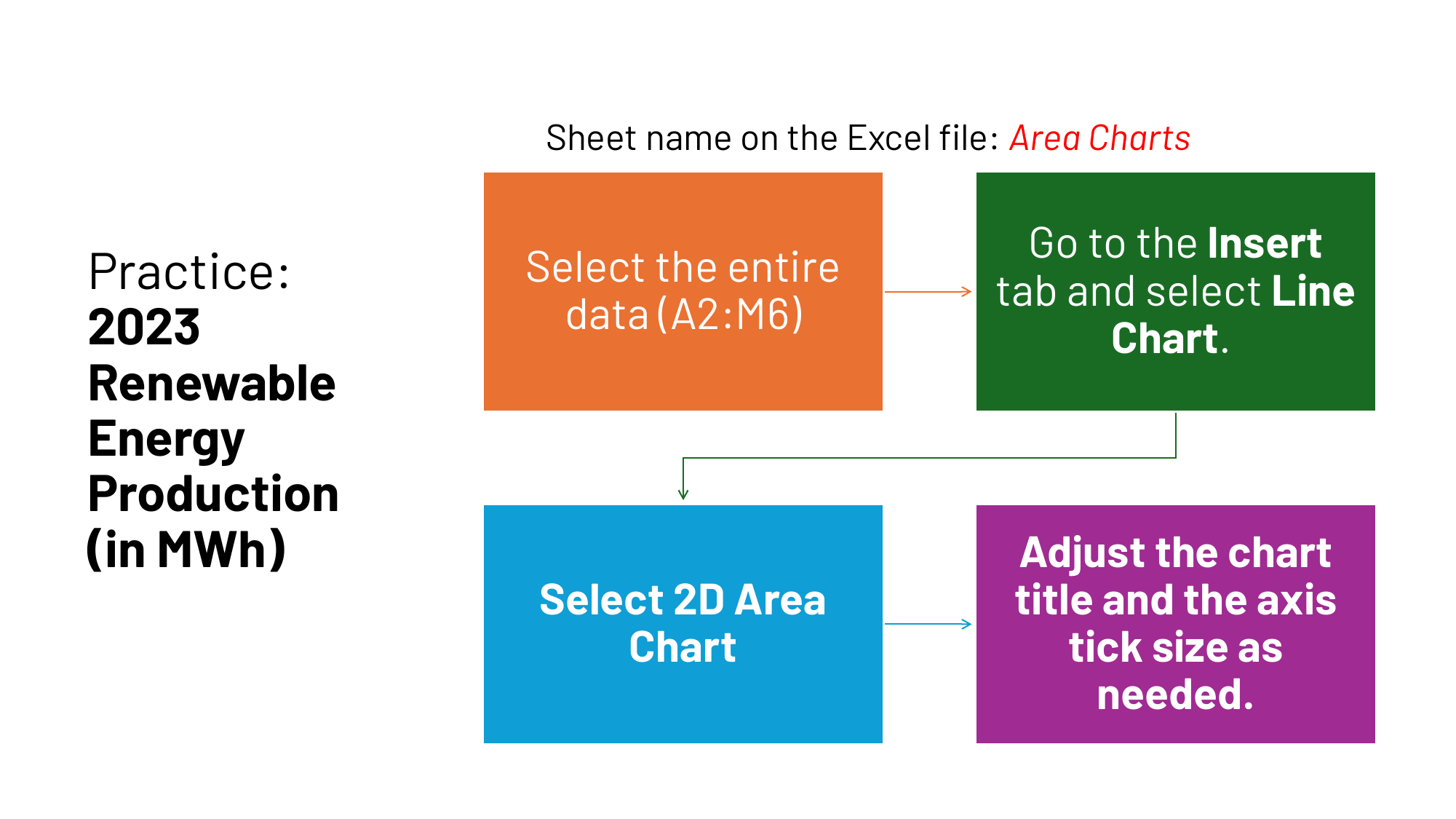

Sheet name on the Excel file: Area Charts
# Practice: 2023 Renewable Energy Production (in MWh)

Select the entire data (A2:M6)

Go to the Insert tab and select Line Chart.

Select 2D Area Chart
Adjust the chart title and the axis tick size as needed.